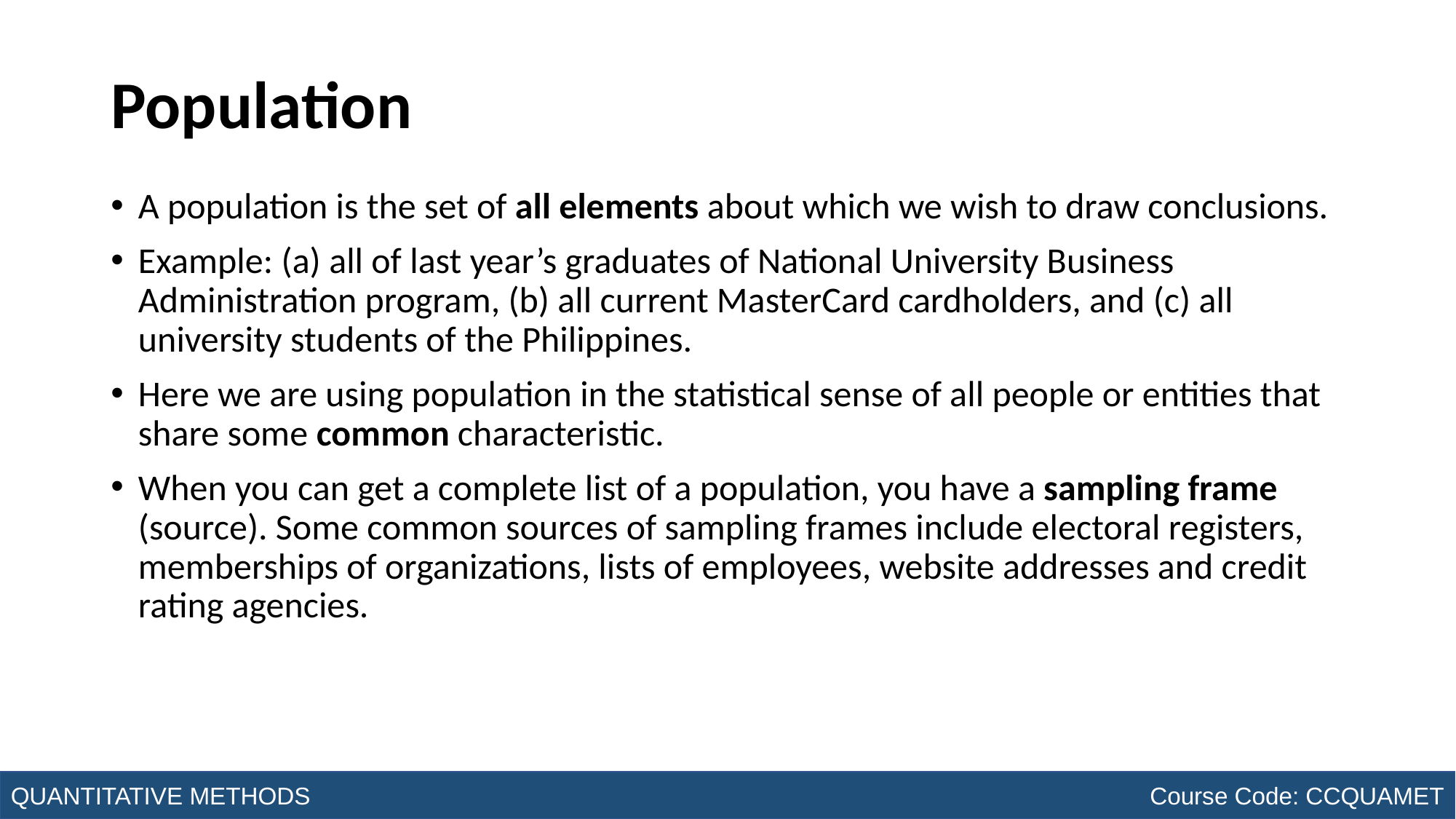

# Population
A population is the set of all elements about which we wish to draw conclusions.
Example: (a) all of last year’s graduates of National University Business Administration program, (b) all current MasterCard cardholders, and (c) all university students of the Philippines.
Here we are using population in the statistical sense of all people or entities that share some common characteristic.
When you can get a complete list of a population, you have a sampling frame (source). Some common sources of sampling frames include electoral registers, memberships of organizations, lists of employees, website addresses and credit rating agencies.

Joseph Marvin R. Imperial
QUANTITATIVE METHODS
NU College of Computing and Information Technologies
Course Code: CCQUAMET